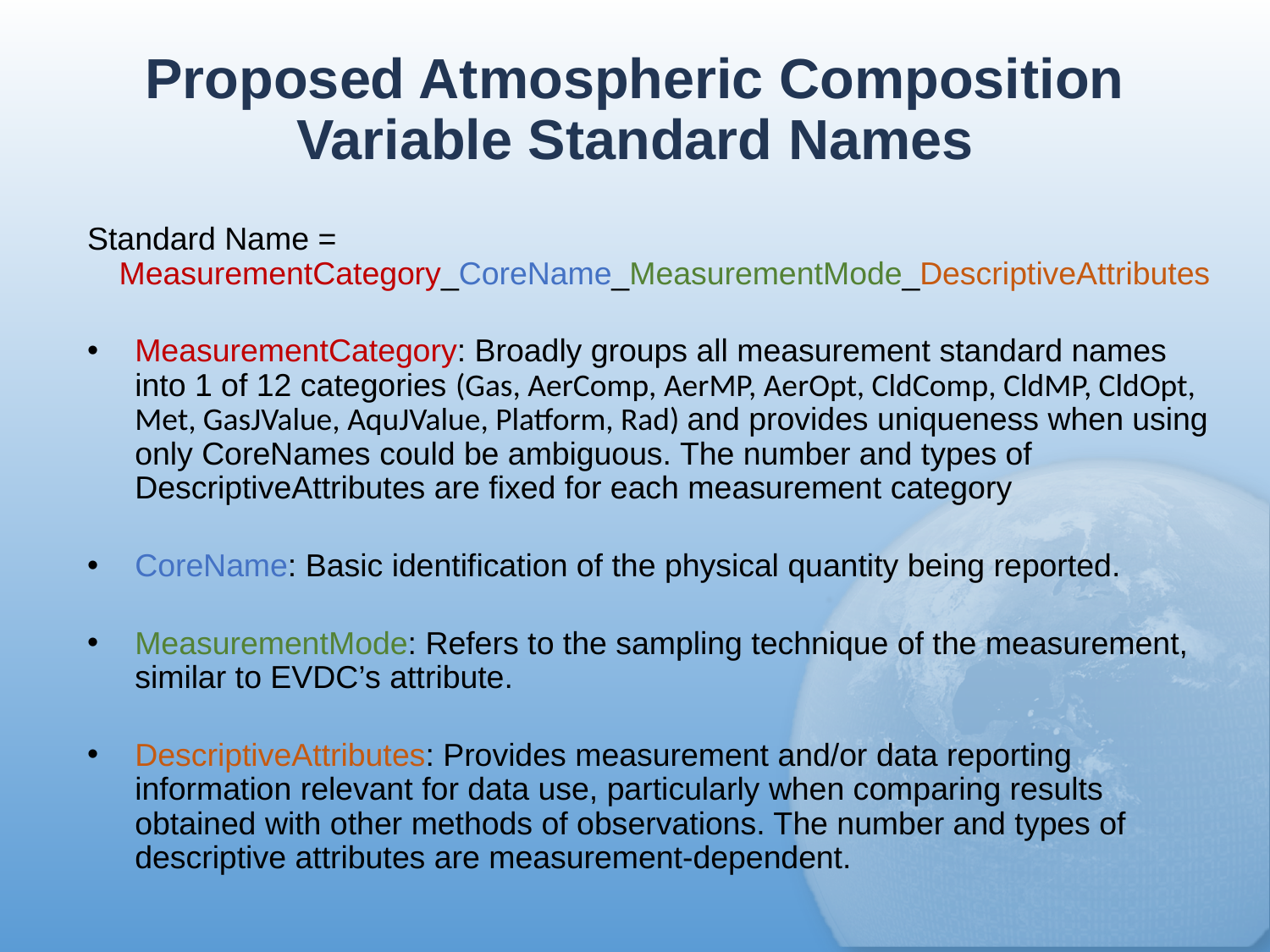

# Proposed Atmospheric Composition Variable Standard Names
Standard Name = MeasurementCategory_CoreName_MeasurementMode_DescriptiveAttributes

MeasurementCategory: Broadly groups all measurement standard names into 1 of 12 categories (Gas, AerComp, AerMP, AerOpt, CldComp, CldMP, CldOpt, Met, GasJValue, AquJValue, Platform, Rad) and provides uniqueness when using only CoreNames could be ambiguous. The number and types of DescriptiveAttributes are fixed for each measurement category

CoreName: Basic identification of the physical quantity being reported.

MeasurementMode: Refers to the sampling technique of the measurement, similar to EVDC’s attribute.

DescriptiveAttributes: Provides measurement and/or data reporting information relevant for data use, particularly when comparing results obtained with other methods of observations. The number and types of descriptive attributes are measurement-dependent.